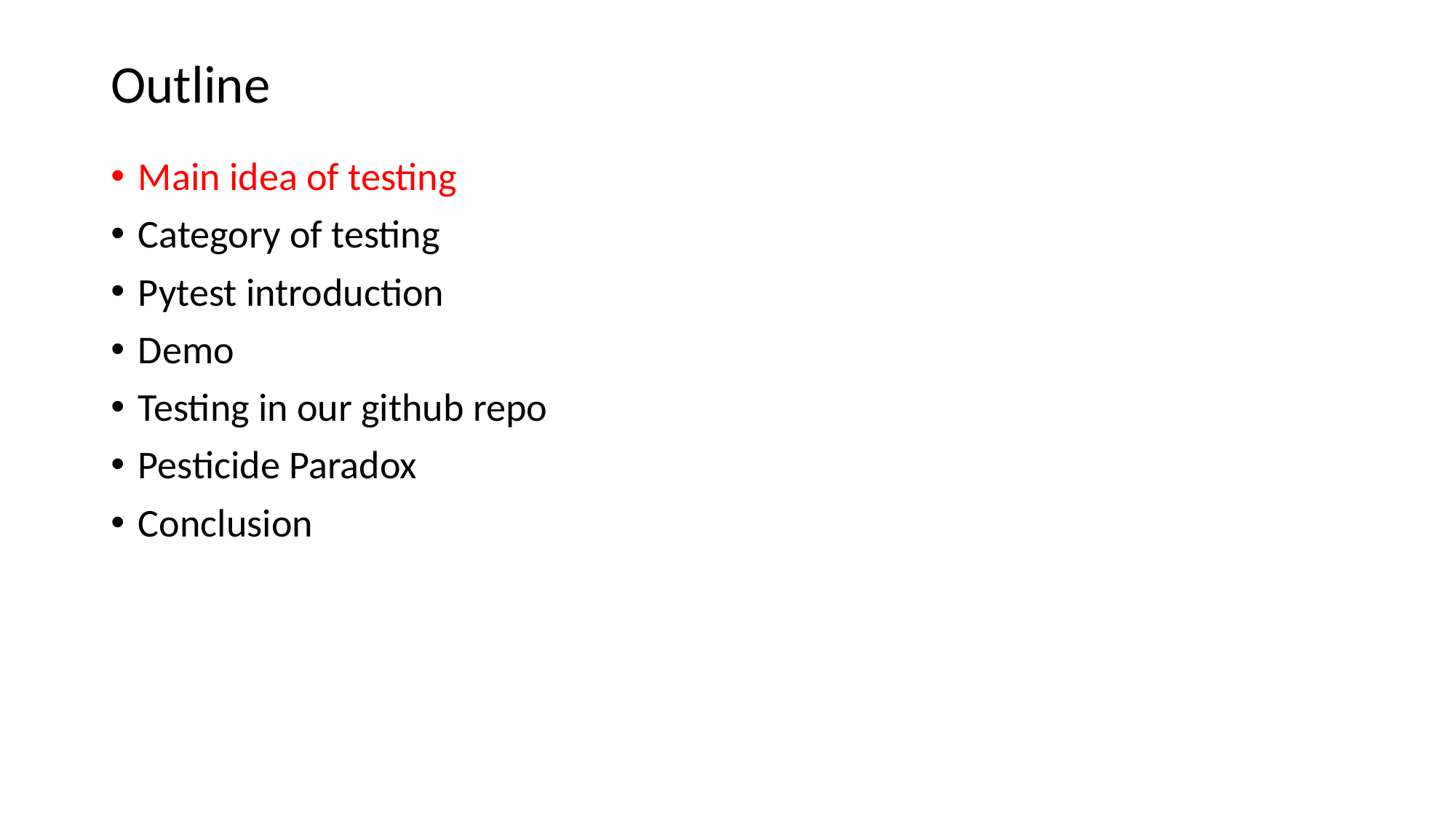

# Outline
Main idea of testing
Category of testing
Pytest introduction
Demo
Testing in our github repo
Pesticide Paradox
Conclusion